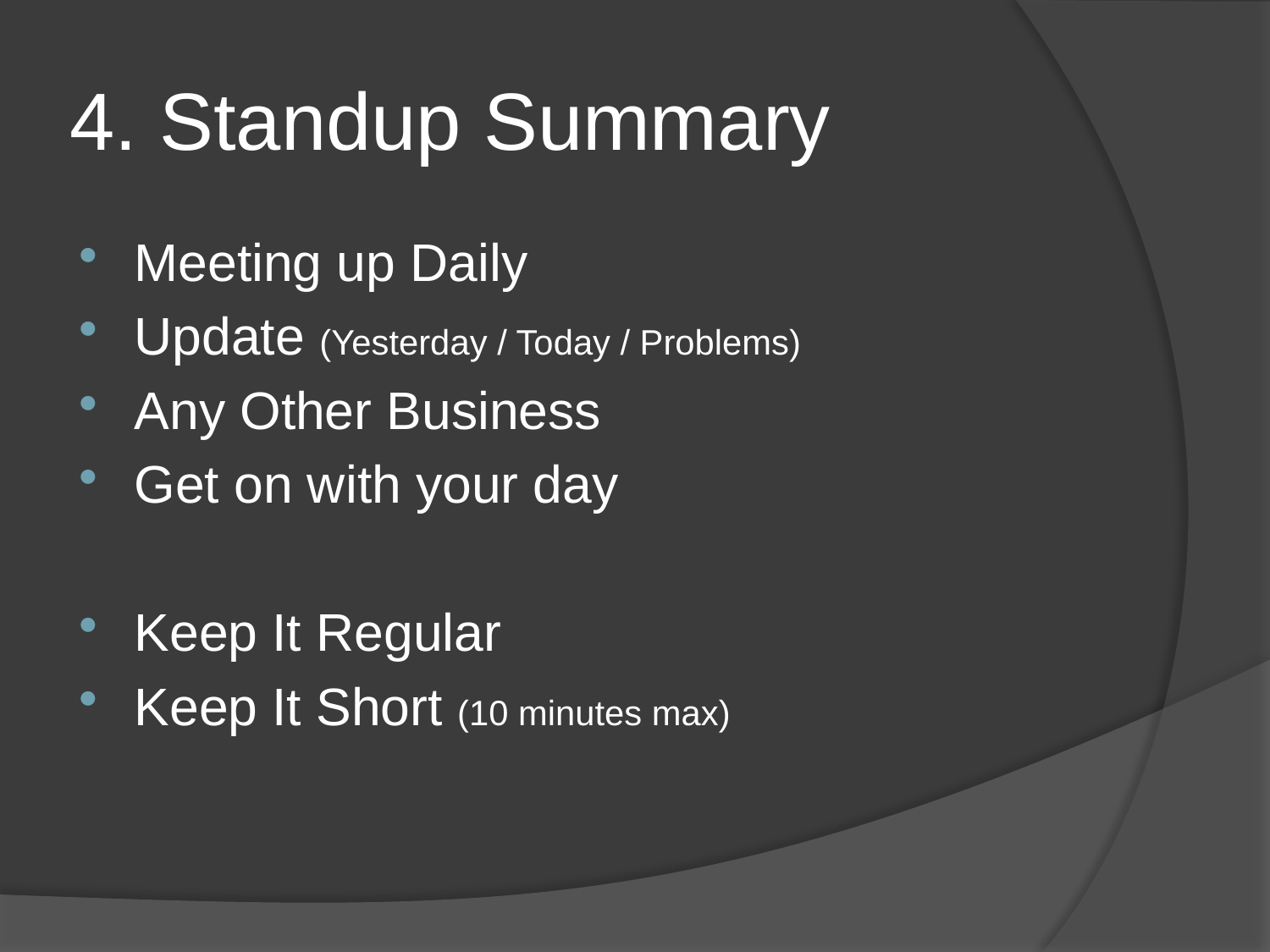

# 4. Standup Summary
Meeting up Daily
Update (Yesterday / Today / Problems)
Any Other Business
Get on with your day

Keep It Regular
Keep It Short (10 minutes max)